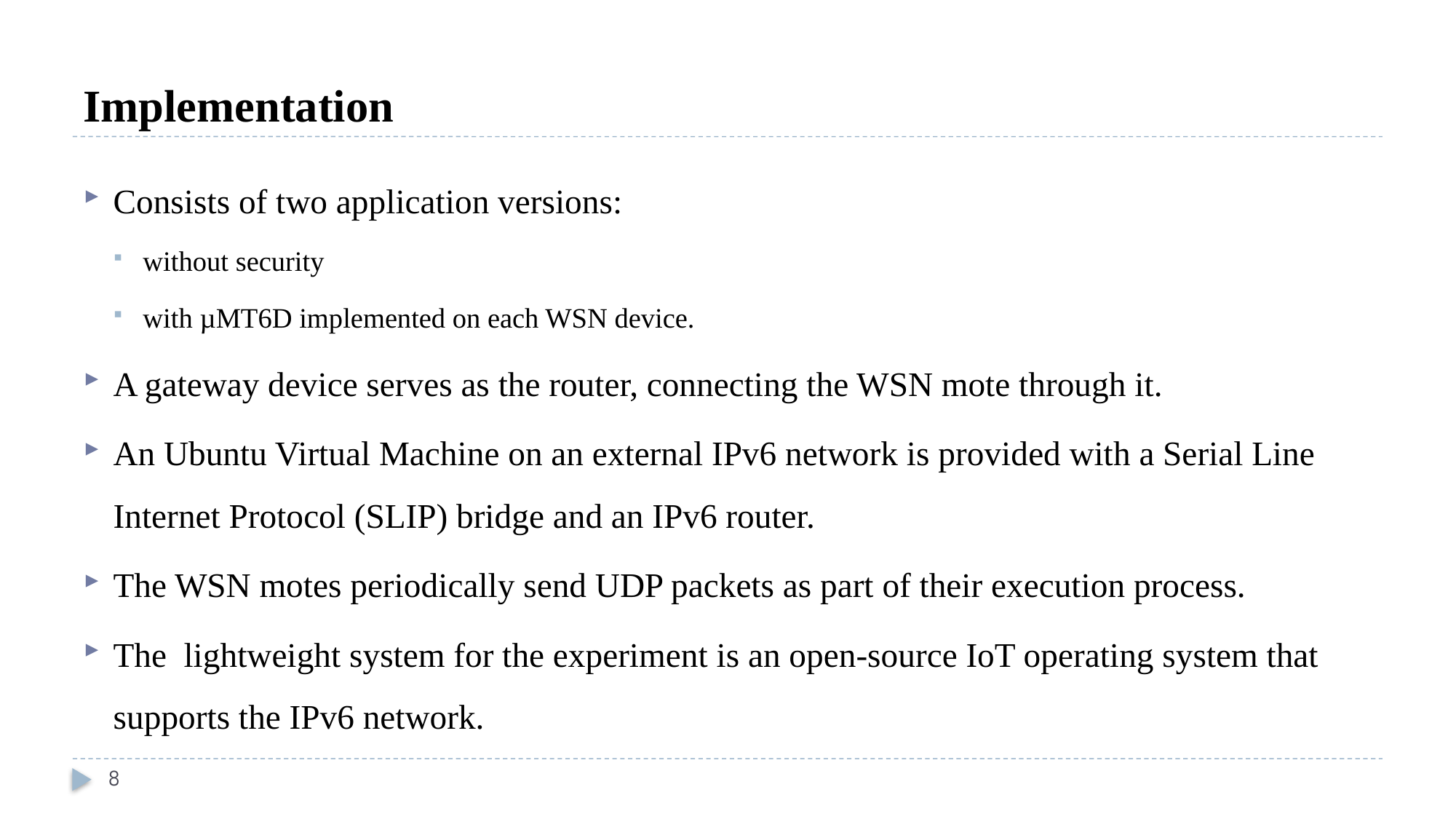

# Implementation
Consists of two application versions:
without security
with µMT6D implemented on each WSN device.
A gateway device serves as the router, connecting the WSN mote through it.
An Ubuntu Virtual Machine on an external IPv6 network is provided with a Serial Line Internet Protocol (SLIP) bridge and an IPv6 router.
The WSN motes periodically send UDP packets as part of their execution process.
The  lightweight system for the experiment is an open-source IoT operating system that supports the IPv6 network.
8